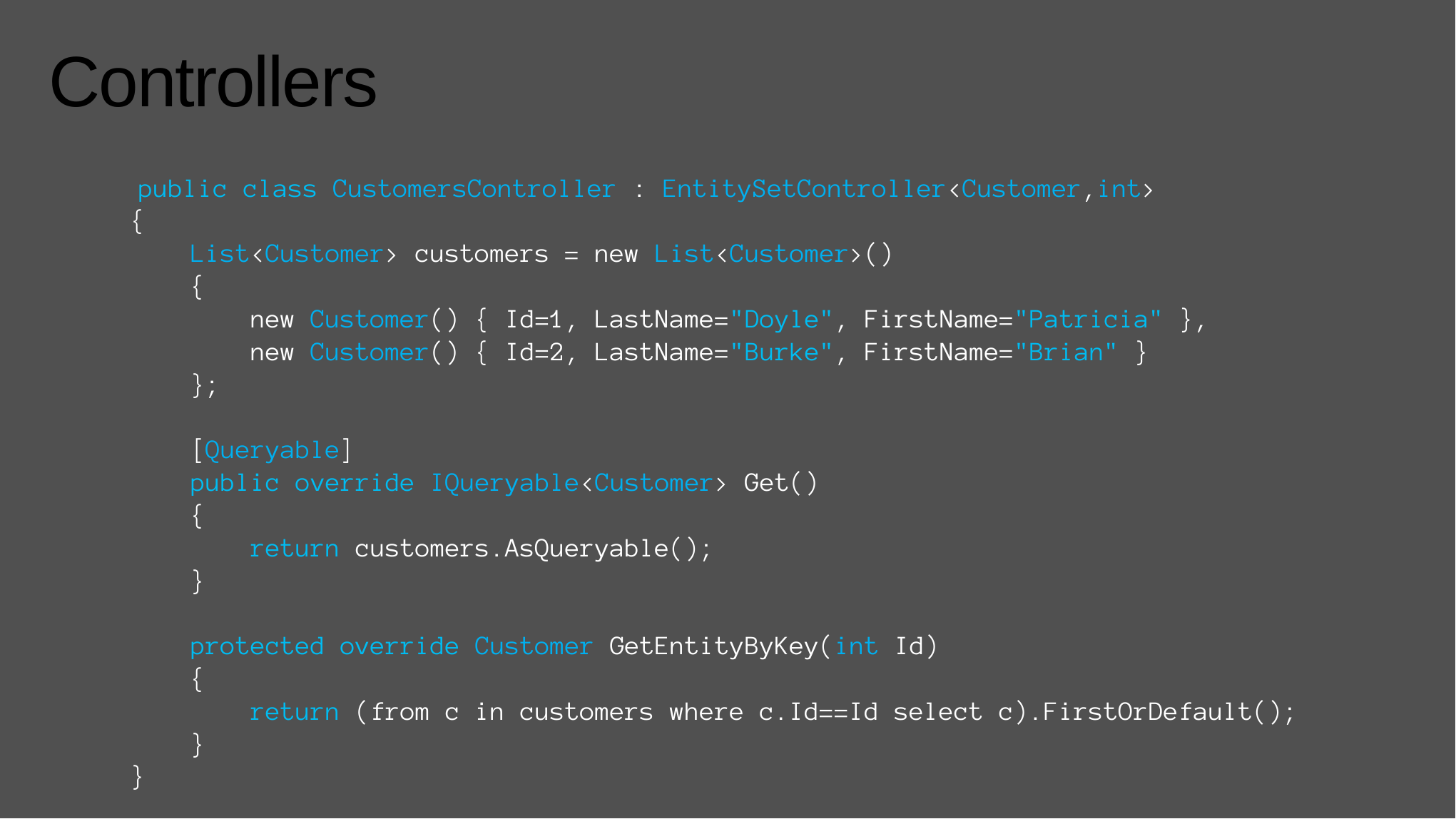

# Controllers
 public class CustomersController : EntitySetController<Customer,int>
{
    List<Customer> customers = new List<Customer>()
    {
        new Customer() { Id=1, LastName="Doyle", FirstName="Patricia" },
        new Customer() { Id=2, LastName="Burke", FirstName="Brian" }
    };

    [Queryable]
    public override IQueryable<Customer> Get()
    {
        return customers.AsQueryable();
    }

    protected override Customer GetEntityByKey(int Id)
    {
        return (from c in customers where c.Id==Id select c).FirstOrDefault();
    }
}